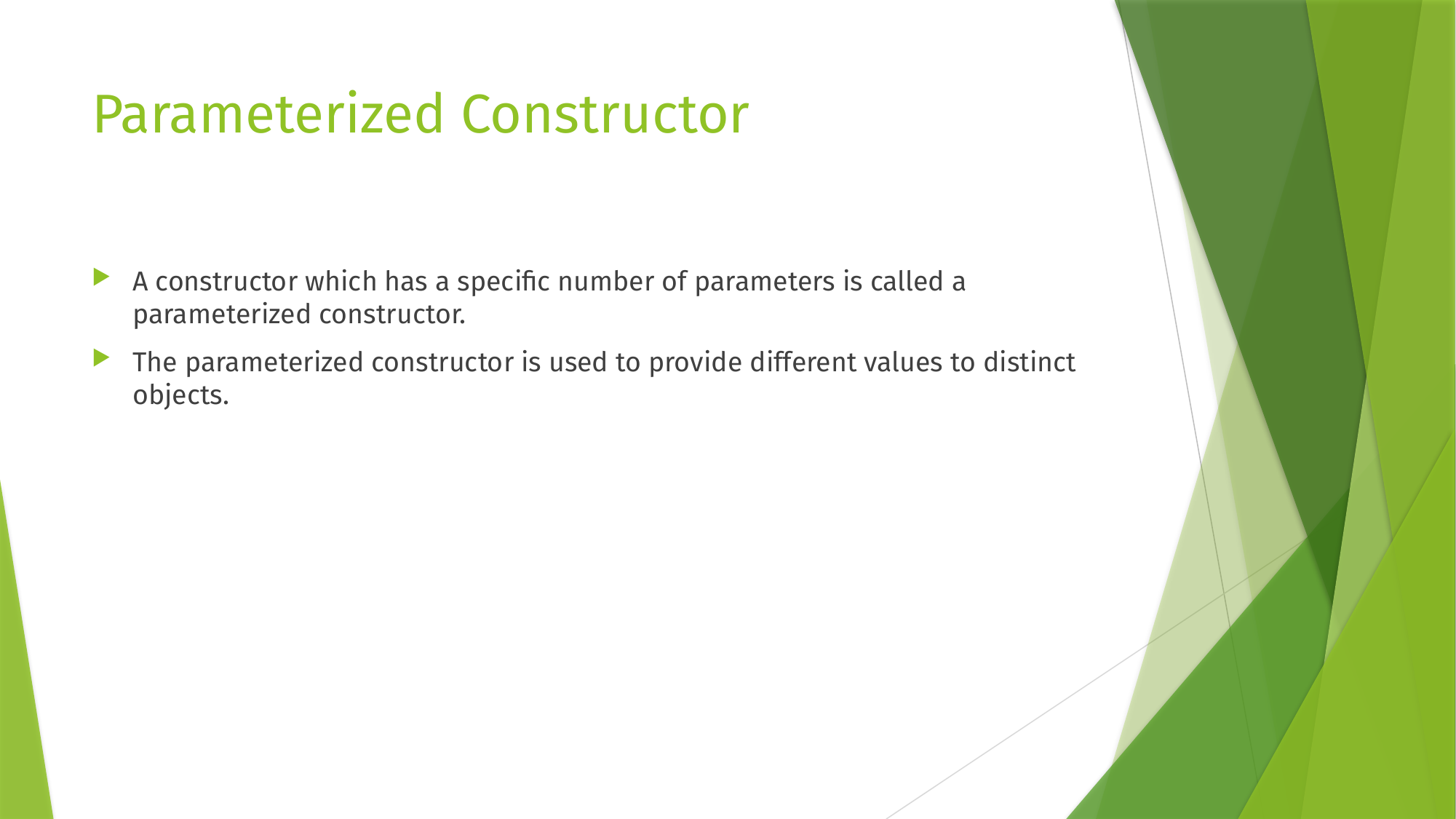

# Parameterized Constructor
A constructor which has a specific number of parameters is called a parameterized constructor.
The parameterized constructor is used to provide different values to distinct objects.